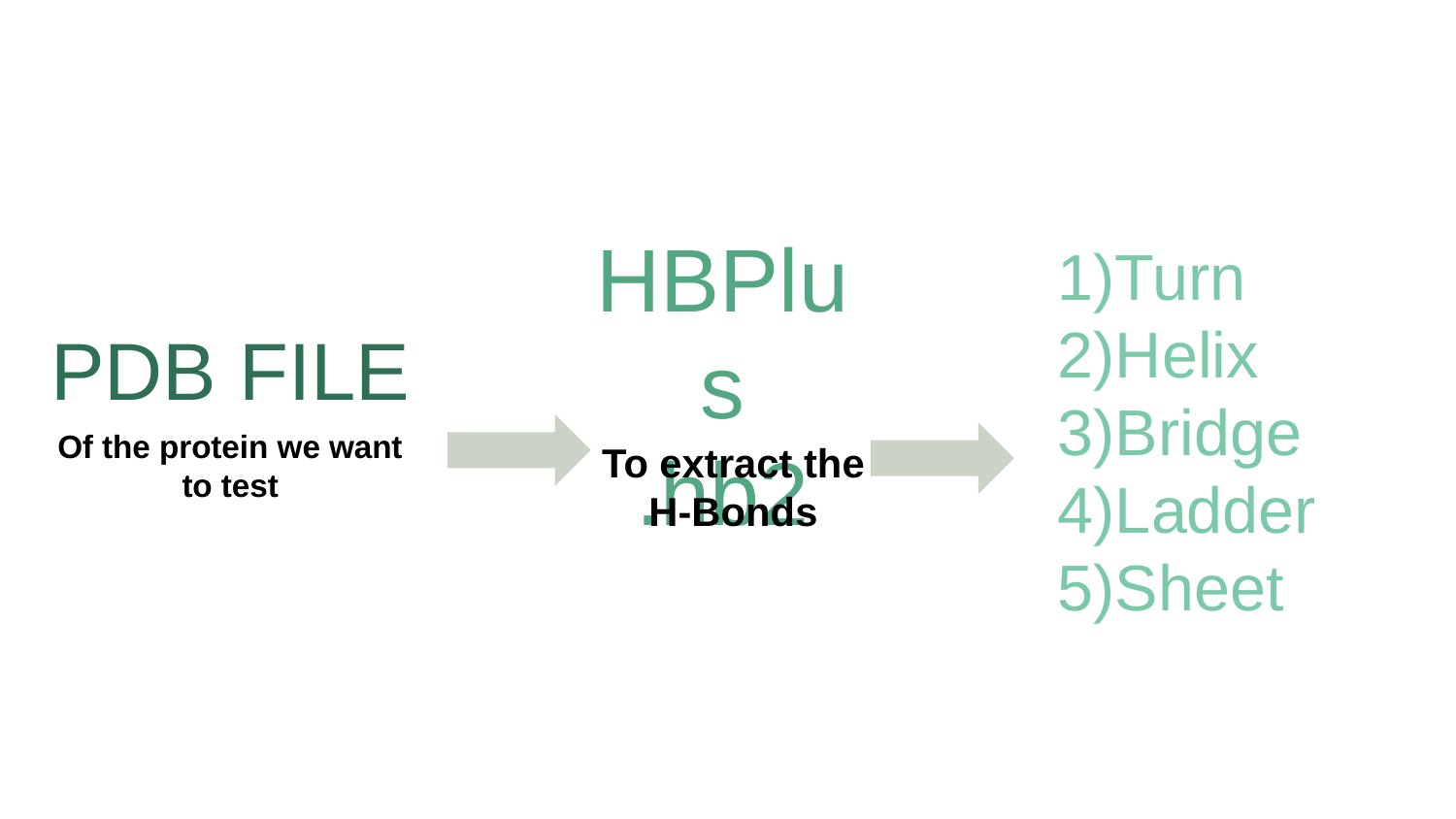

PDB FILE
Of the protein we want to test
1)Turn
2)Helix
3)Bridge
4)Ladder
5)Sheet
HBPlus
.hb2
To extract the H-Bonds